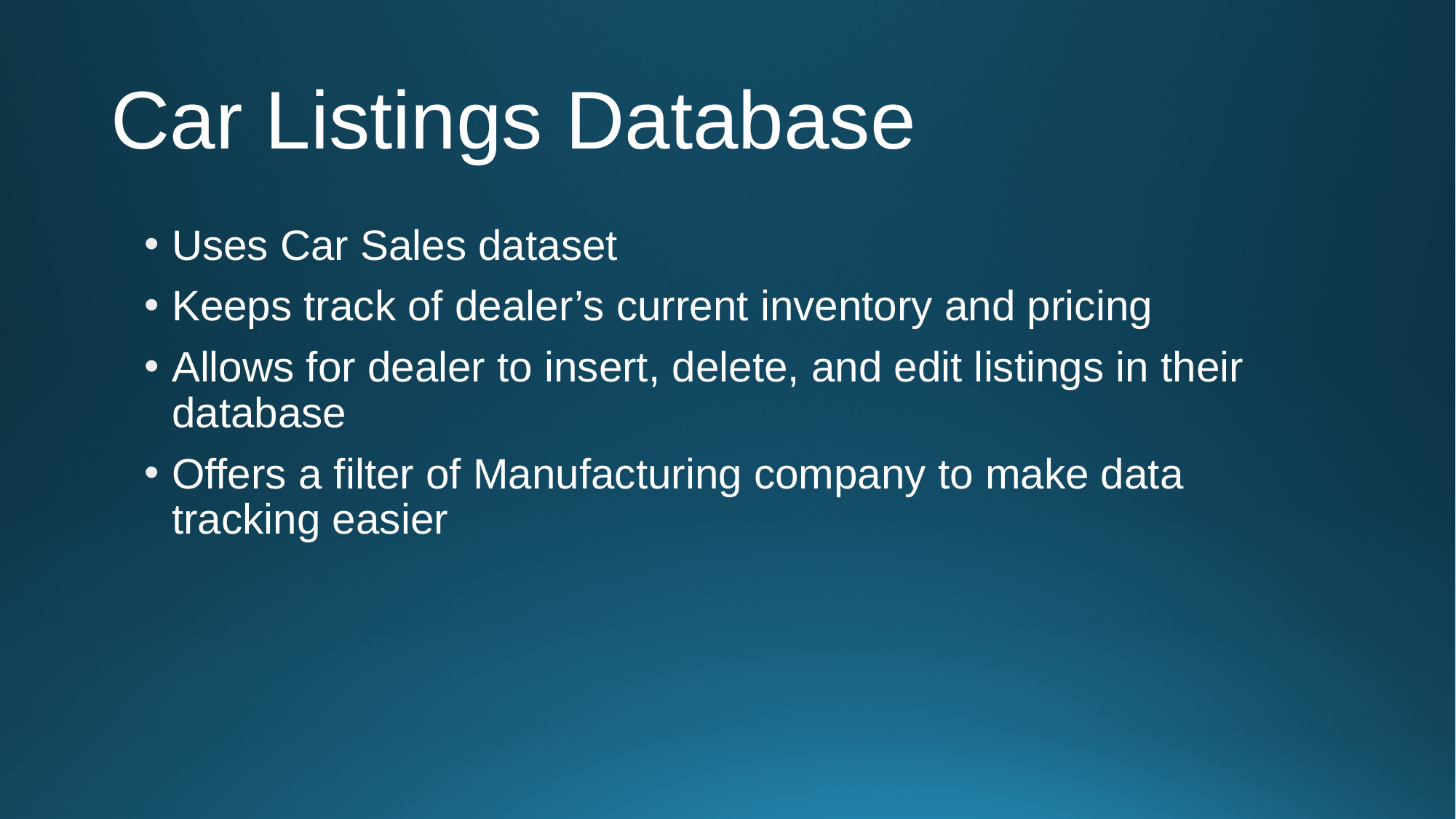

# Car Listings Database
Uses Car Sales dataset
Keeps track of dealer’s current inventory and pricing
Allows for dealer to insert, delete, and edit listings in their database
Offers a filter of Manufacturing company to make data tracking easier